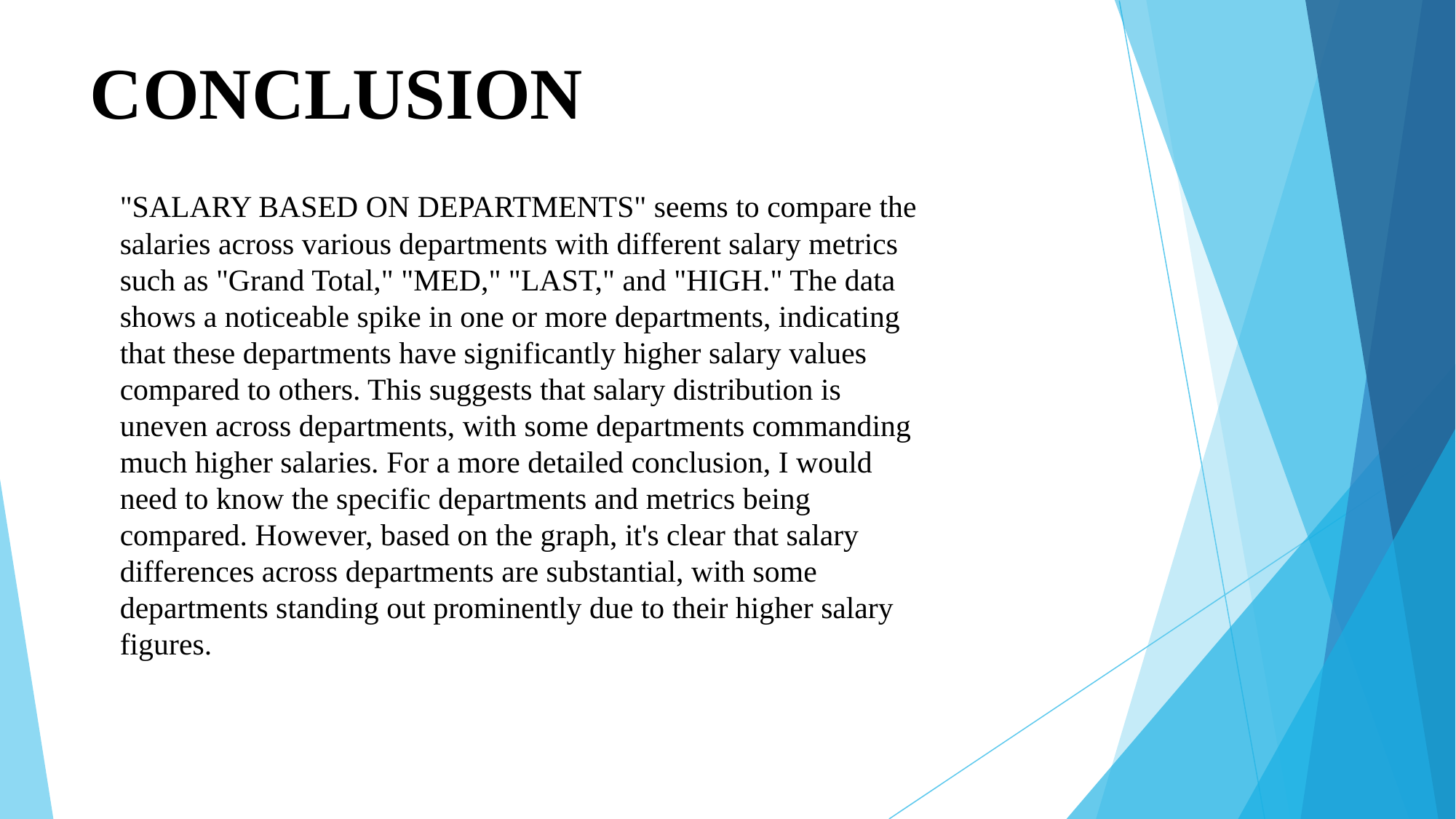

# CONCLUSION
"SALARY BASED ON DEPARTMENTS" seems to compare the salaries across various departments with different salary metrics such as "Grand Total," "MED," "LAST," and "HIGH." The data shows a noticeable spike in one or more departments, indicating that these departments have significantly higher salary values compared to others. This suggests that salary distribution is uneven across departments, with some departments commanding much higher salaries. For a more detailed conclusion, I would need to know the specific departments and metrics being compared. However, based on the graph, it's clear that salary differences across departments are substantial, with some departments standing out prominently due to their higher salary figures.